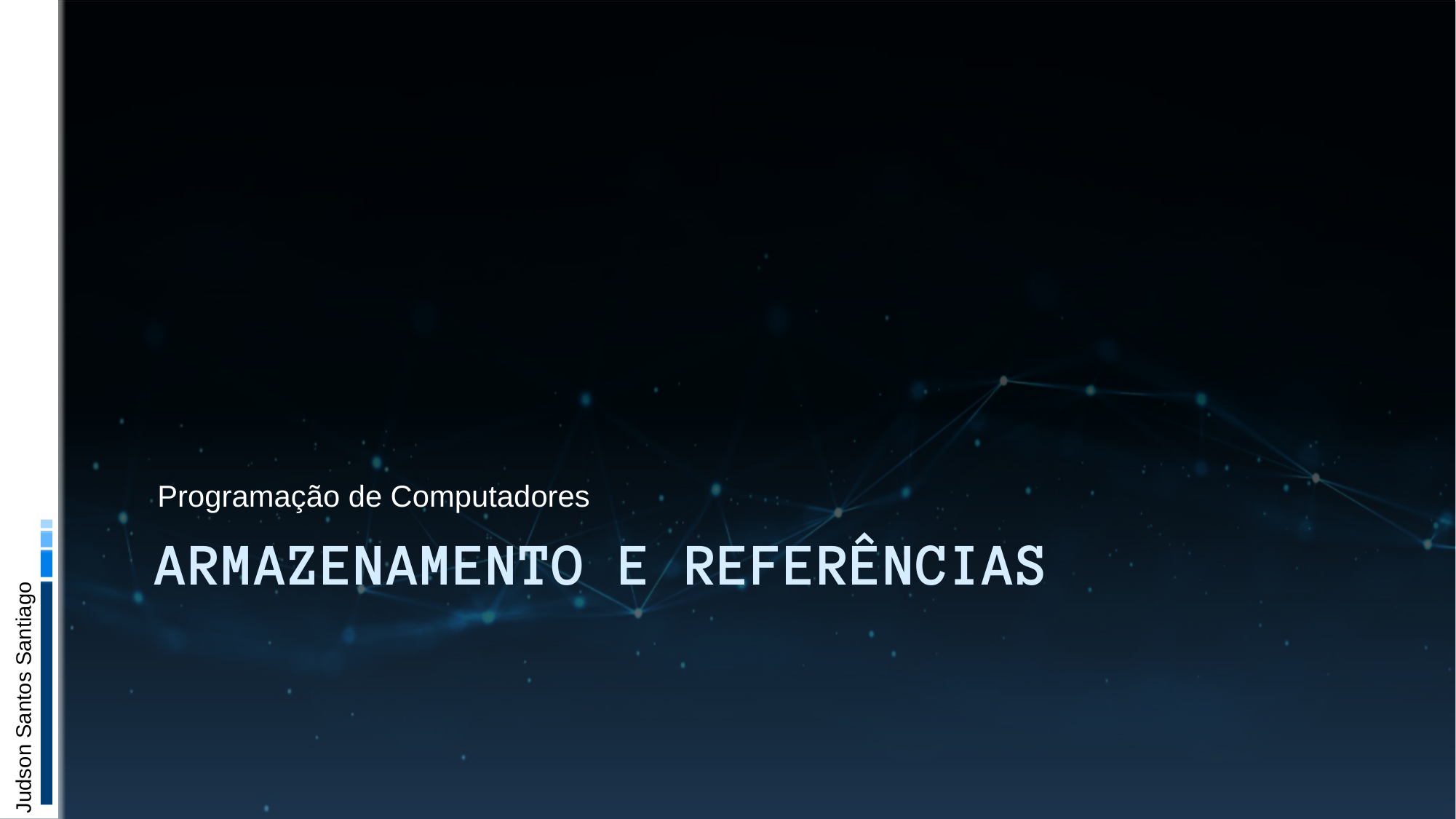

Programação de Computadores
# Armazenamento e Referências